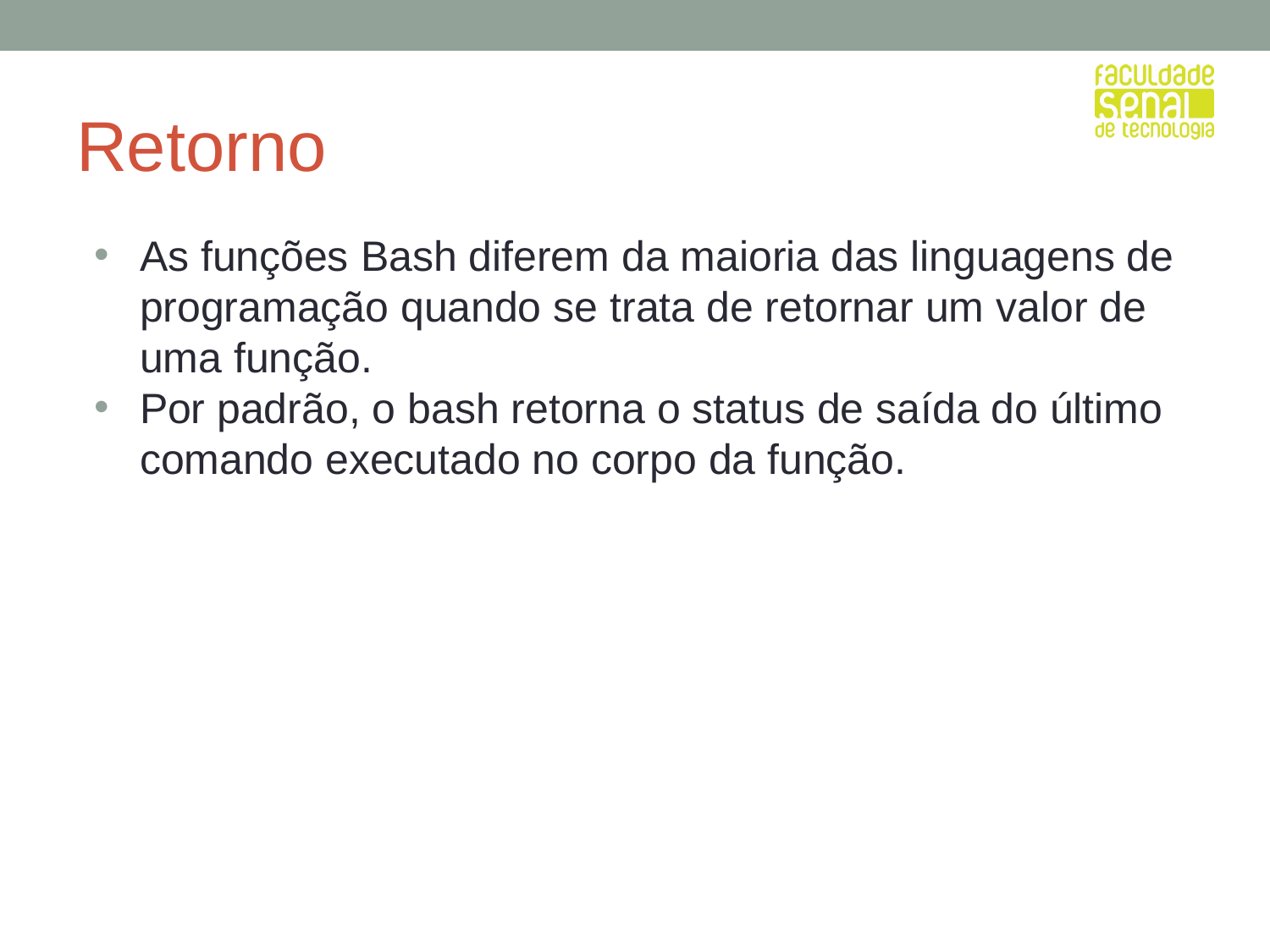

# Retorno
As funções Bash diferem da maioria das linguagens de programação quando se trata de retornar um valor de uma função.
Por padrão, o bash retorna o status de saída do último comando executado no corpo da função.